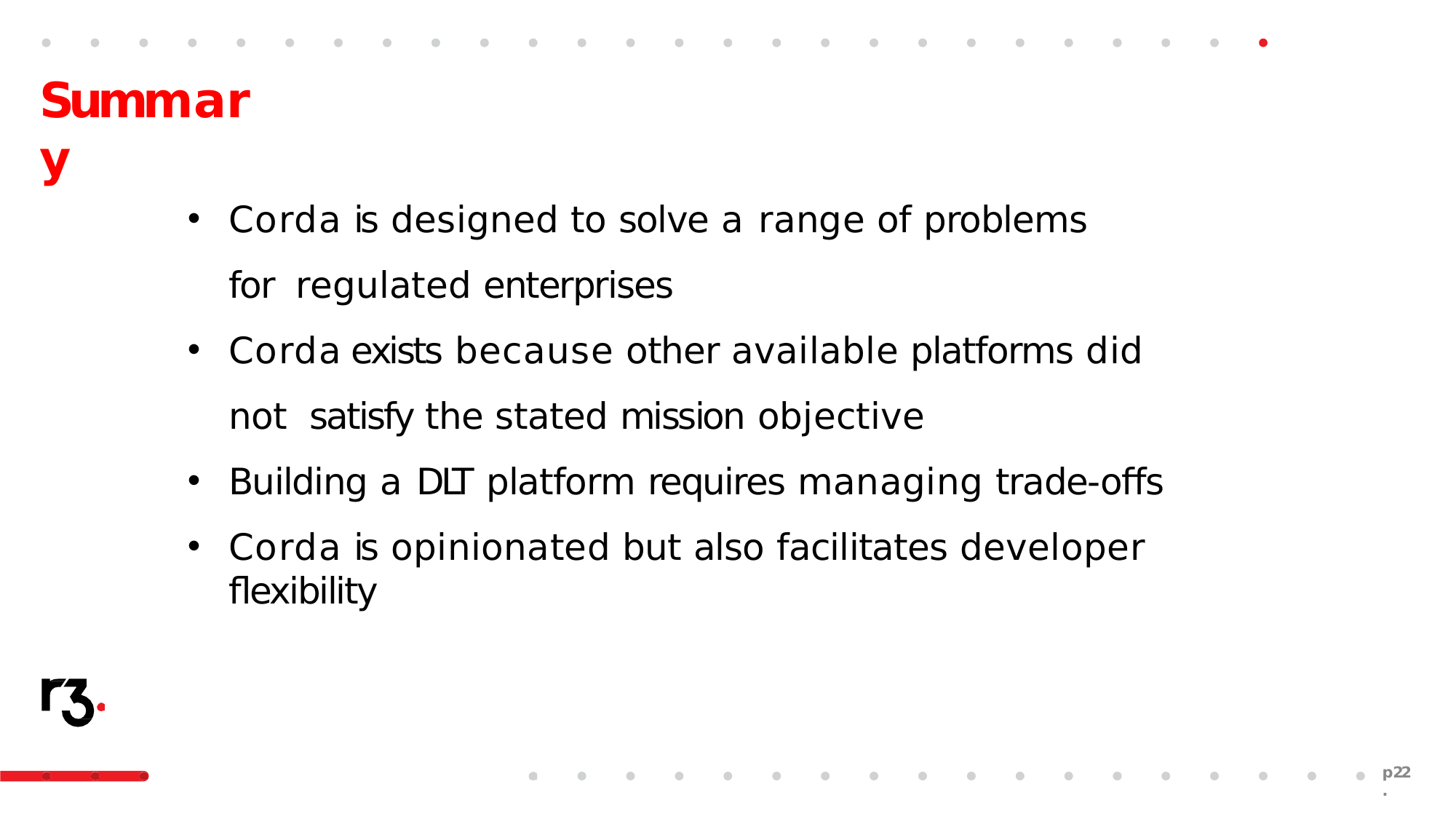

# Summary
Corda is designed to solve a range of problems for  regulated enterprises
Corda exists because other available platforms did not  satisfy the stated mission objective
Building a DLT platform requires managing trade-offs
Corda is opinionated but also facilitates developer flexibility
p22.